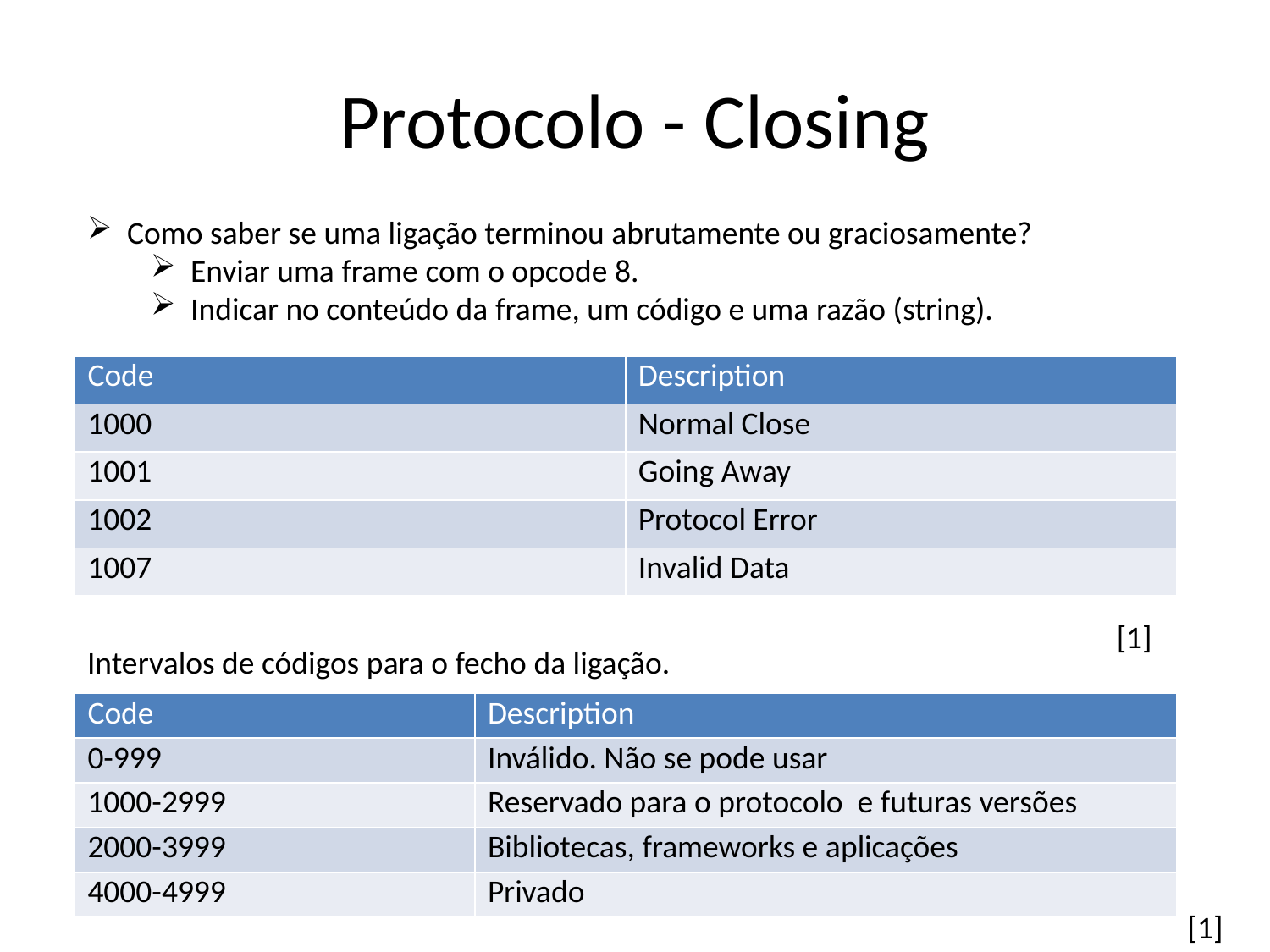

# Protocolo - Closing
Como saber se uma ligação terminou abrutamente ou graciosamente?
Enviar uma frame com o opcode 8.
Indicar no conteúdo da frame, um código e uma razão (string).
| Code | Description |
| --- | --- |
| 1000 | Normal Close |
| 1001 | Going Away |
| 1002 | Protocol Error |
| 1007 | Invalid Data |
[1]
Intervalos de códigos para o fecho da ligação.
| Code | Description |
| --- | --- |
| 0-999 | Inválido. Não se pode usar |
| 1000-2999 | Reservado para o protocolo e futuras versões |
| 2000-3999 | Bibliotecas, frameworks e aplicações |
| 4000-4999 | Privado |
[1]